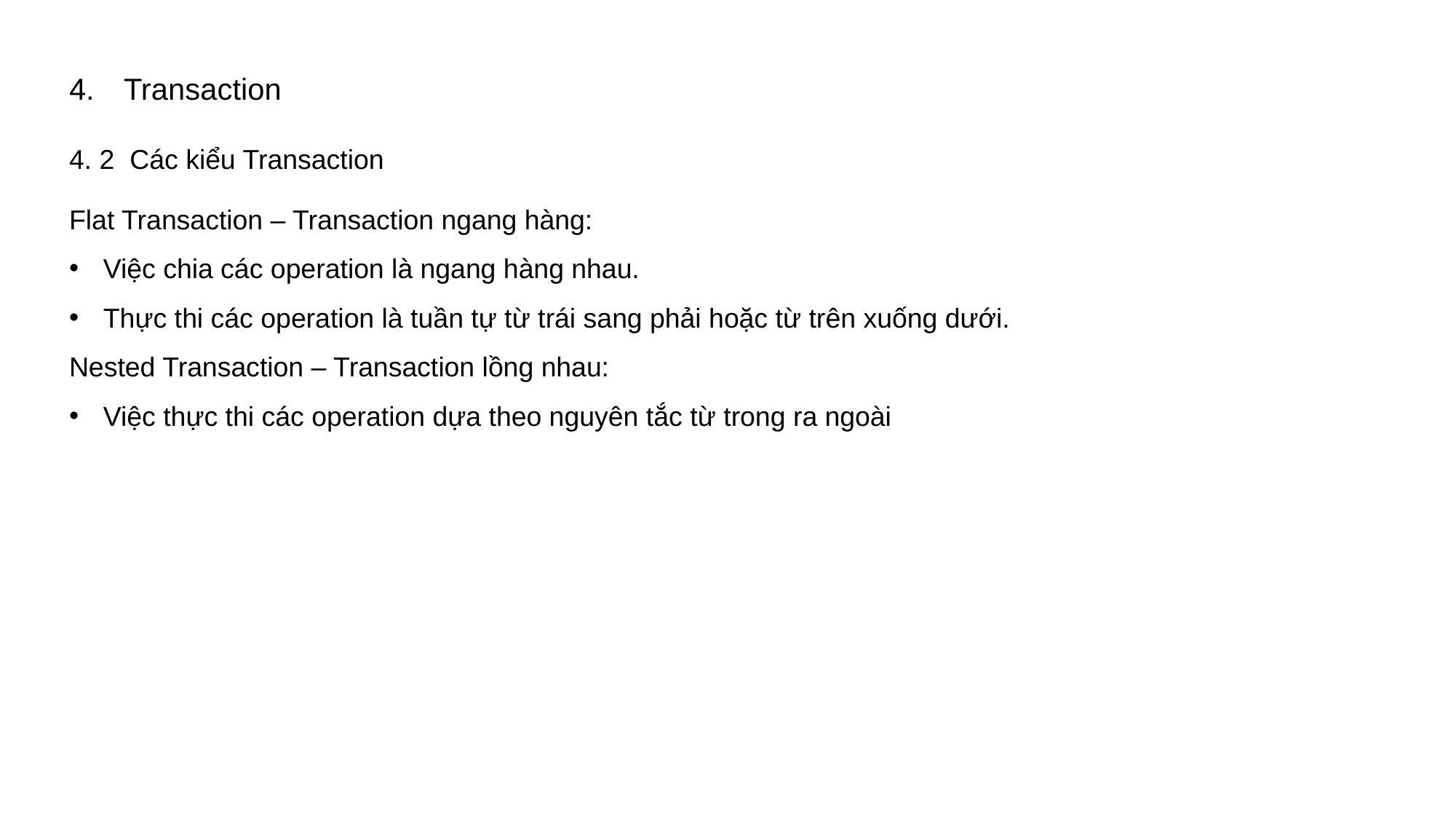

Transaction
4. 2  Các kiểu Transaction
Flat Transaction – Transaction ngang hàng:
Việc chia các operation là ngang hàng nhau.
Thực thi các operation là tuần tự từ trái sang phải hoặc từ trên xuống dưới.
Nested Transaction – Transaction lồng nhau:
Việc thực thi các operation dựa theo nguyên tắc từ trong ra ngoài